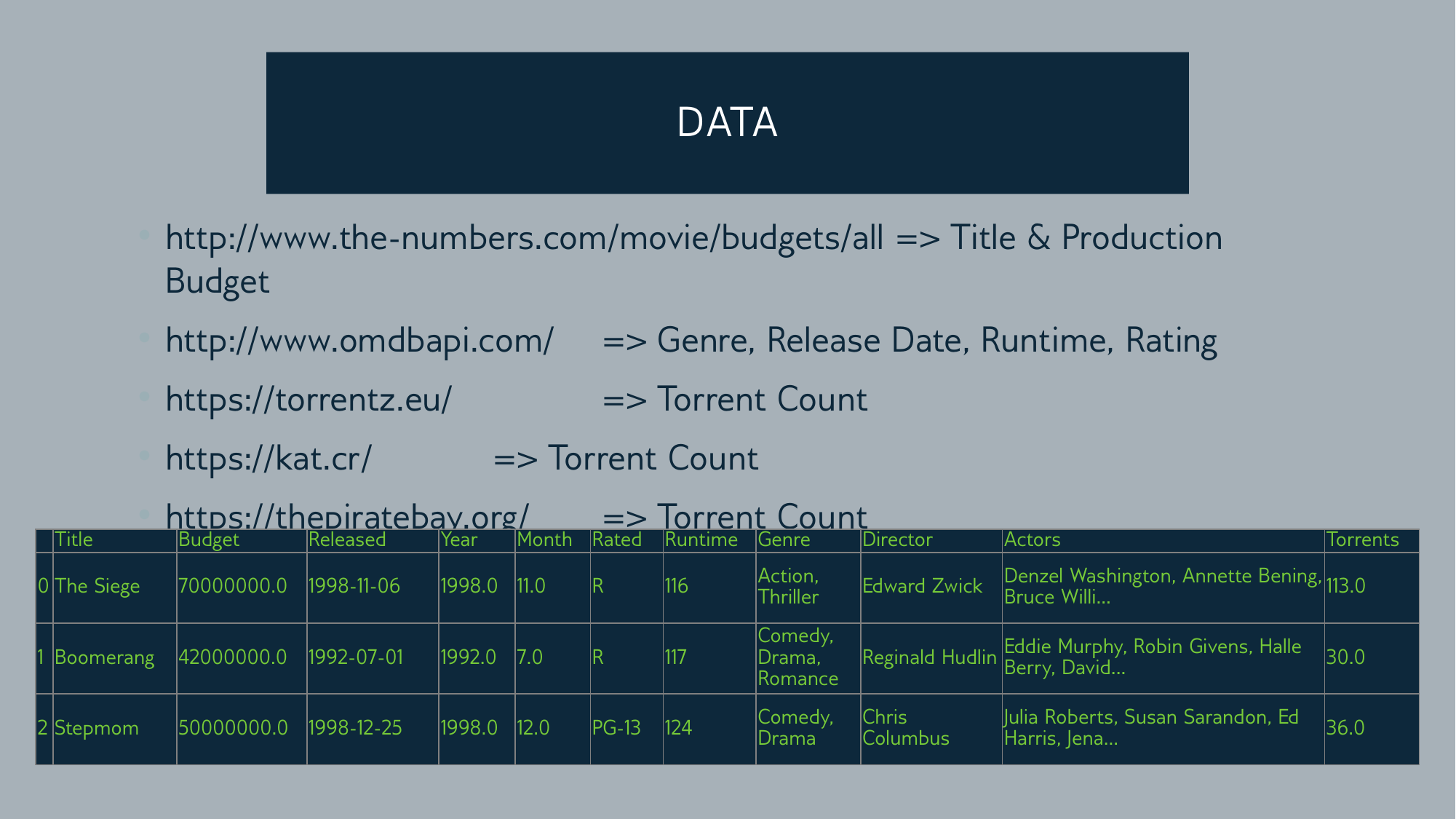

# Data
http://www.the-numbers.com/movie/budgets/all => Title & Production Budget
http://www.omdbapi.com/ 	=> Genre, Release Date, Runtime, Rating
https://torrentz.eu/ 		=> Torrent Count
https://kat.cr/ 		=> Torrent Count
https://thepiratebay.org/ 	=> Torrent Count

|  | Title | Budget | Released | Year | Month | Rated | Runtime | Genre | Director | Actors | Torrents |
| --- | --- | --- | --- | --- | --- | --- | --- | --- | --- | --- | --- |
| 0 | The Siege | 70000000.0 | 1998-11-06 | 1998.0 | 11.0 | R | 116 | Action, Thriller | Edward Zwick | Denzel Washington, Annette Bening, Bruce Willi... | 113.0 |
| 1 | Boomerang | 42000000.0 | 1992-07-01 | 1992.0 | 7.0 | R | 117 | Comedy, Drama, Romance | Reginald Hudlin | Eddie Murphy, Robin Givens, Halle Berry, David... | 30.0 |
| 2 | Stepmom | 50000000.0 | 1998-12-25 | 1998.0 | 12.0 | PG-13 | 124 | Comedy, Drama | Chris Columbus | Julia Roberts, Susan Sarandon, Ed Harris, Jena... | 36.0 |